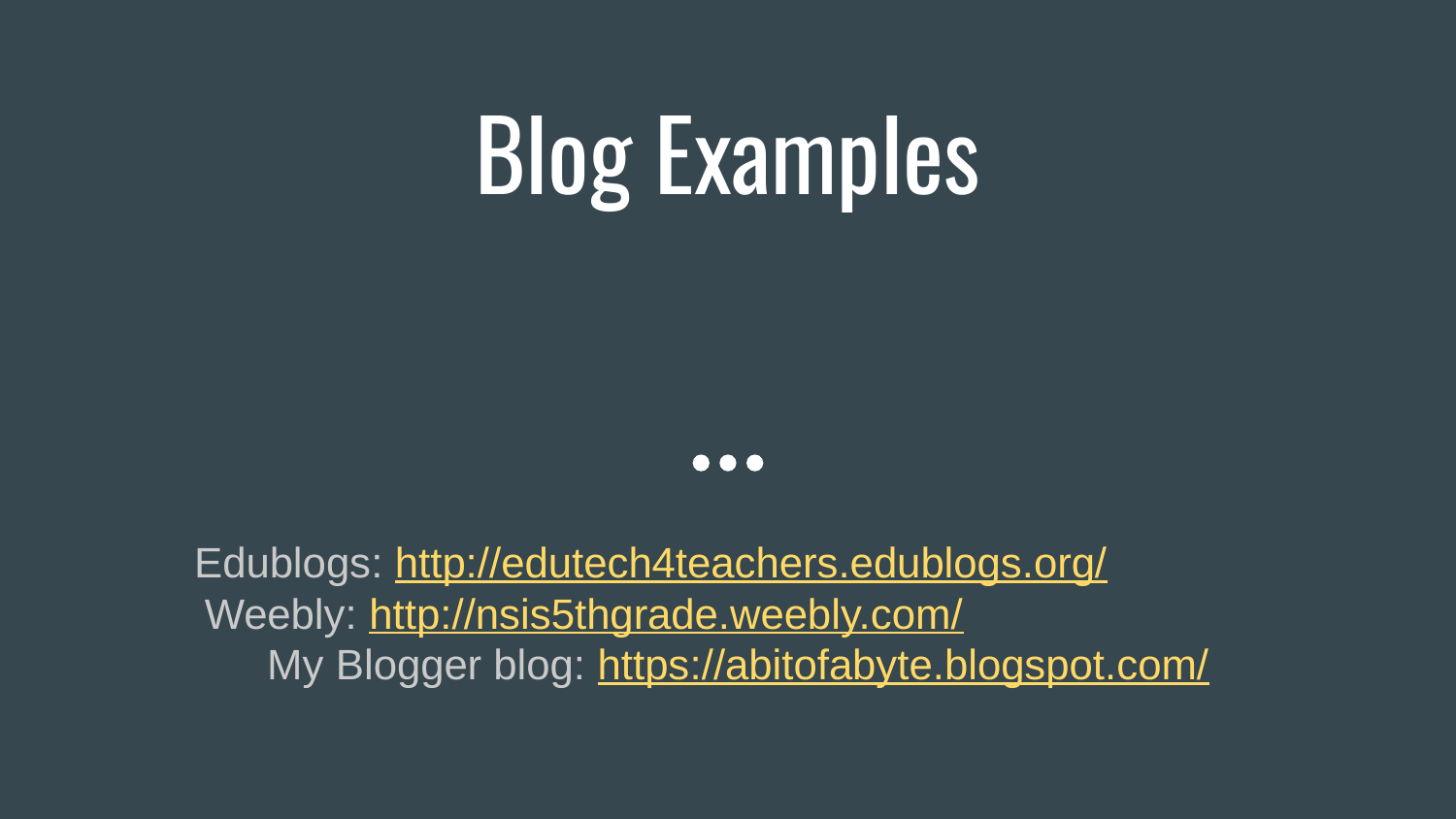

# Blog Examples

Edublogs: http://edutech4teachers.edublogs.org/
       Weebly: http://nsis5thgrade.weebly.com/
	My Blogger blog: https://abitofabyte.blogspot.com/